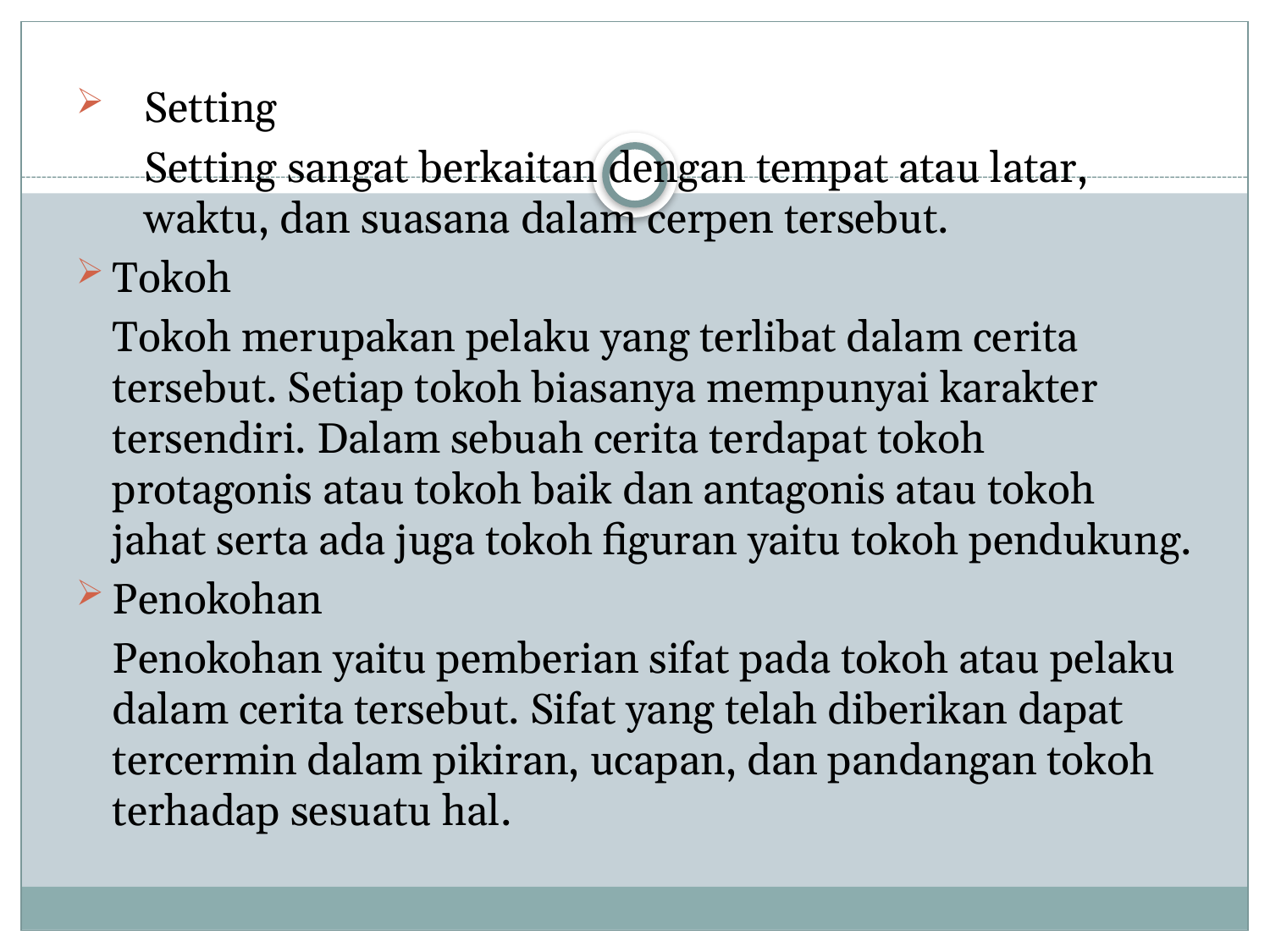

Setting
		Setting sangat berkaitan dengan tempat atau latar, waktu, dan suasana dalam cerpen tersebut.
Tokoh
		Tokoh merupakan pelaku yang terlibat dalam cerita tersebut. Setiap tokoh biasanya mempunyai karakter tersendiri. Dalam sebuah cerita terdapat tokoh protagonis atau tokoh baik dan antagonis atau tokoh jahat serta ada juga tokoh figuran yaitu tokoh pendukung.
Penokohan
		Penokohan yaitu pemberian sifat pada tokoh atau pelaku dalam cerita tersebut. Sifat yang telah diberikan dapat tercermin dalam pikiran, ucapan, dan pandangan tokoh terhadap sesuatu hal.